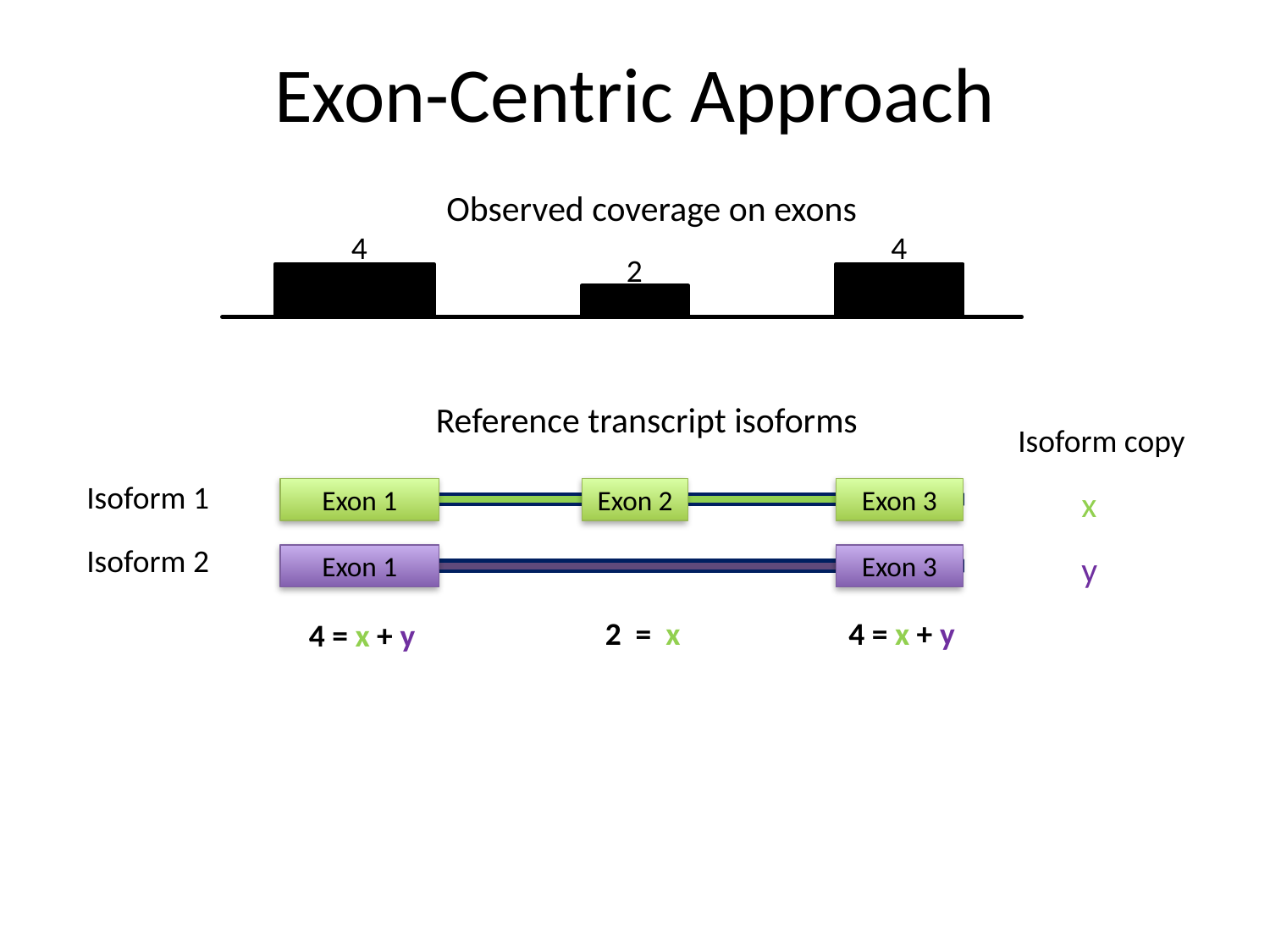

Exon-Centric Approach
Observed coverage on exons
4
4
2

Reference transcript isoforms
Isoform copy
Isoform 1
Exon 1
Exon 2
Exon 3
x

Isoform 2
y
Exon 1
Exon 3

2  =  x
4 = x + y
4 = x + y